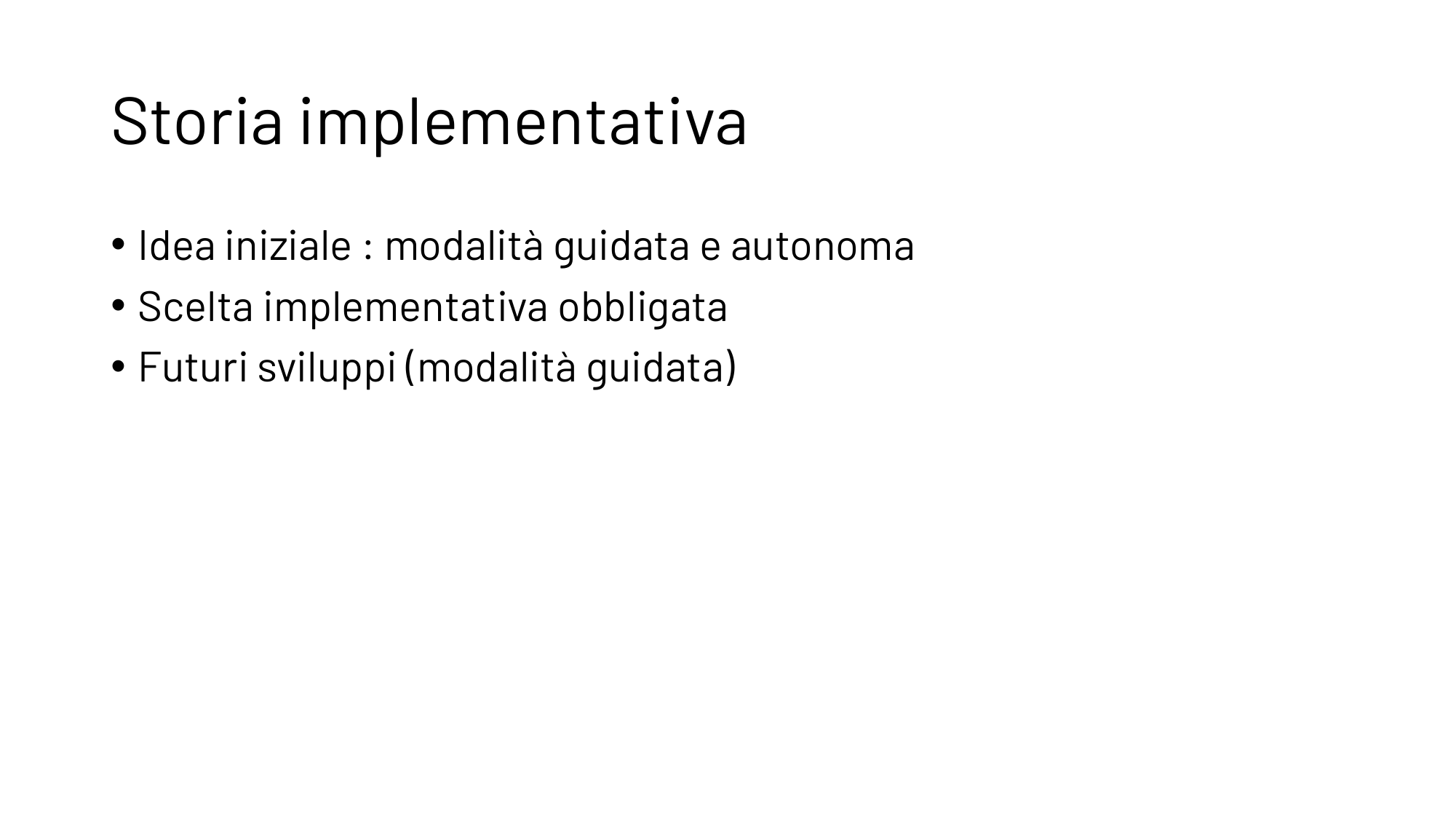

# Storia implementativa
Idea iniziale : modalità guidata e autonoma
Scelta implementativa obbligata
Futuri sviluppi (modalità guidata)